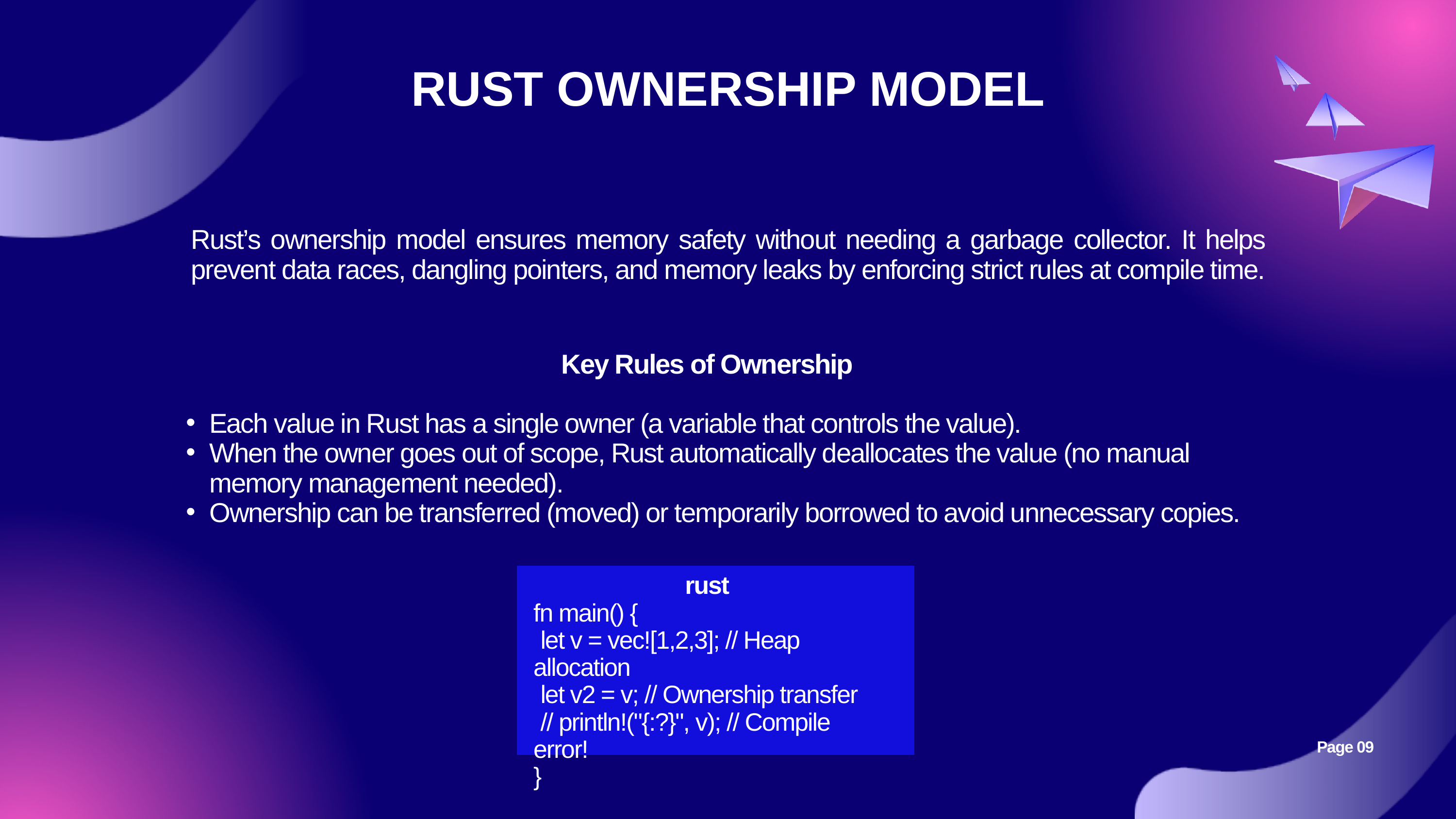

RUST OWNERSHIP MODEL

Rust’s ownership model ensures memory safety without needing a garbage collector. It helps prevent data races, dangling pointers, and memory leaks by enforcing strict rules at compile time.

Key Rules of Ownership

Each value in Rust has a single owner (a variable that controls the value).
When the owner goes out of scope, Rust automatically deallocates the value (no manual memory management needed).
Ownership can be transferred (moved) or temporarily borrowed to avoid unnecessary copies.

rust
fn main() {
 let v = vec![1,2,3]; // Heap allocation
 let v2 = v; // Ownership transfer
 // println!("{:?}", v); // Compile error!
}
Page 09